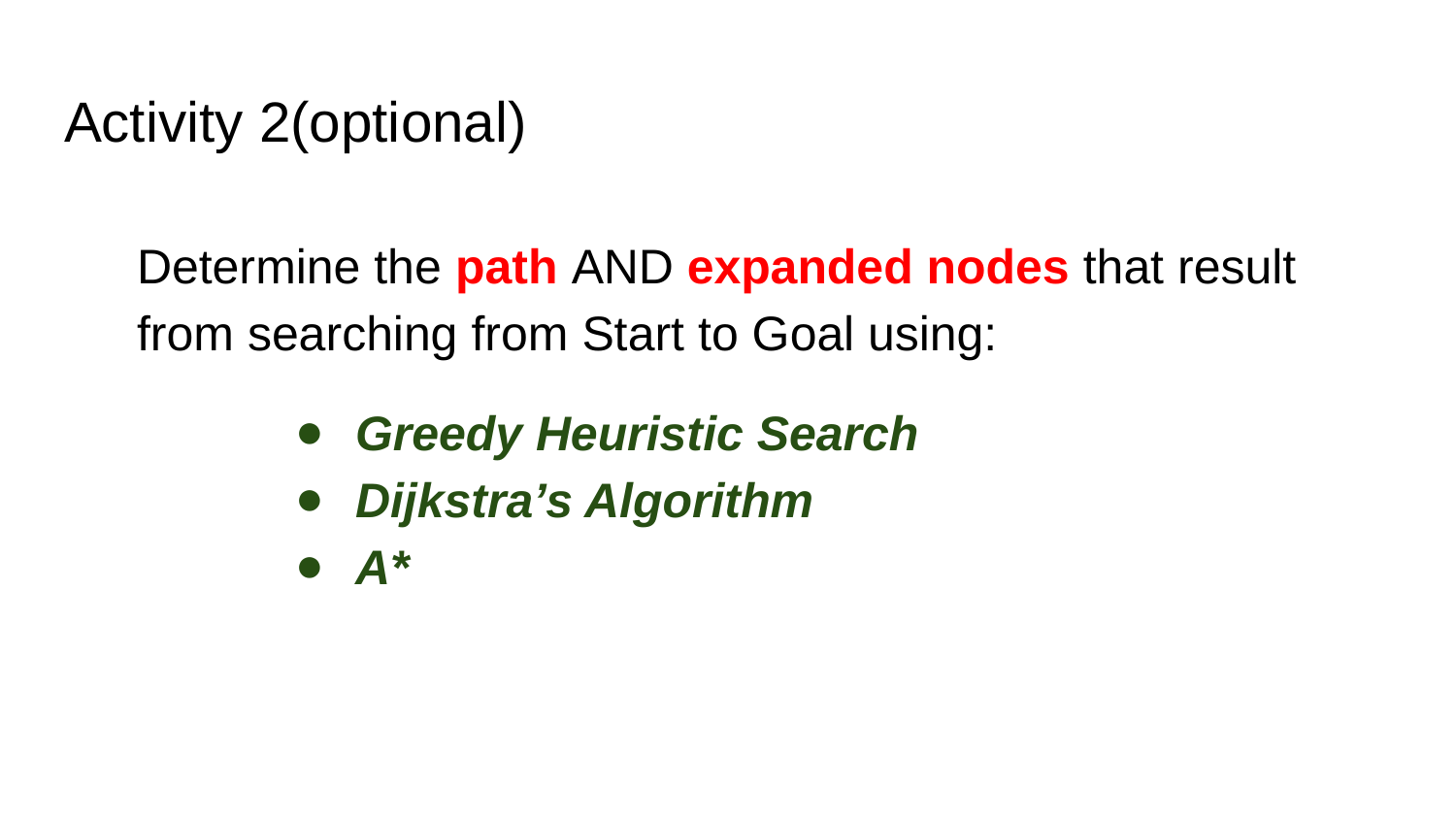

# Activity 2(optional)

Determine the path AND expanded nodes that result from searching from Start to Goal using:
Greedy Heuristic Search
Dijkstra’s Algorithm
A*